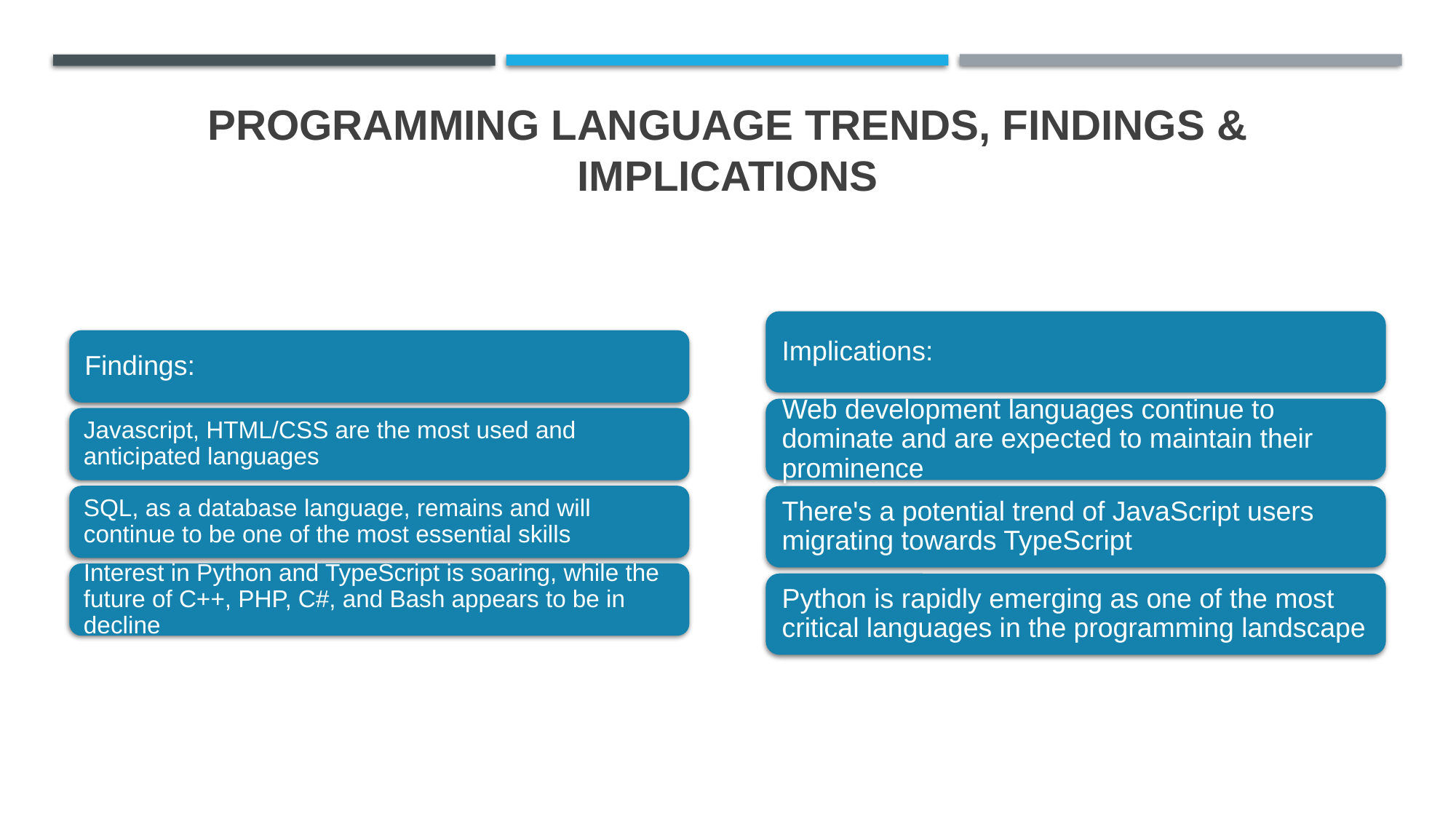

# Programming language trends, findings & implications
Findings:
Javascript, HTML/CSS are the most used and anticipated languages
SQL, as a database language, remains and will continue to be one of the most essential skills
Interest in Python and TypeScript is soaring, while the future of C++, PHP, C#, and Bash appears to be in decline
Implications:
Web development languages continue to dominate and are expected to maintain their prominence
There's a potential trend of JavaScript users migrating towards TypeScript
Python is rapidly emerging as one of the most critical languages in the programming landscape